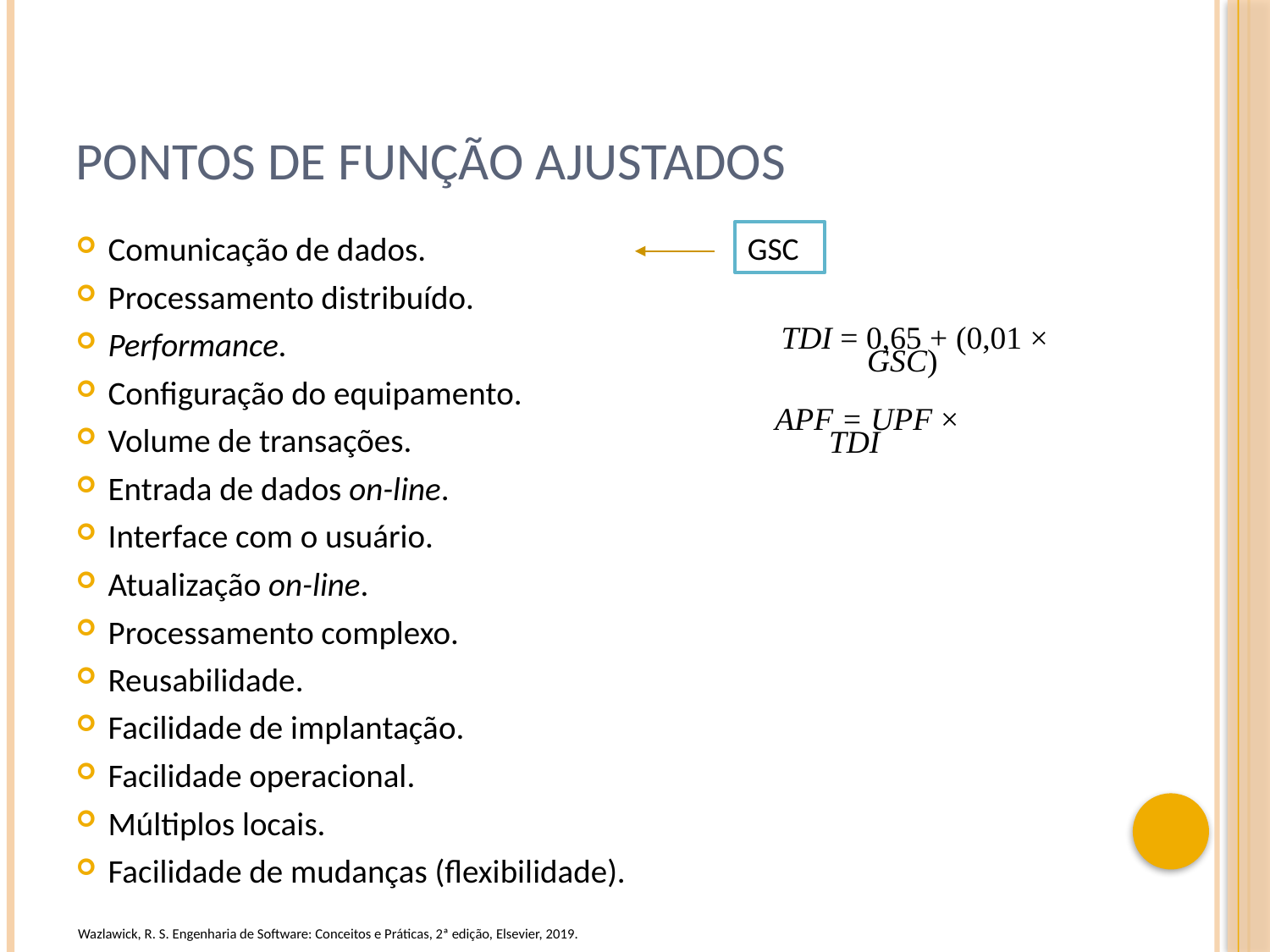

# Pontos de função ajustados
GSC
Comunicação de dados.
Processamento distribuído.
Performance.
Configuração do equipamento.
Volume de transações.
Entrada de dados on-line.
Interface com o usuário.
Atualização on-line.
Processamento complexo.
Reusabilidade.
Facilidade de implantação.
Facilidade operacional.
Múltiplos locais.
Facilidade de mudanças (flexibilidade).

TDI = 0,65 + (0,01 × GSC)
APF = UPF × TDI